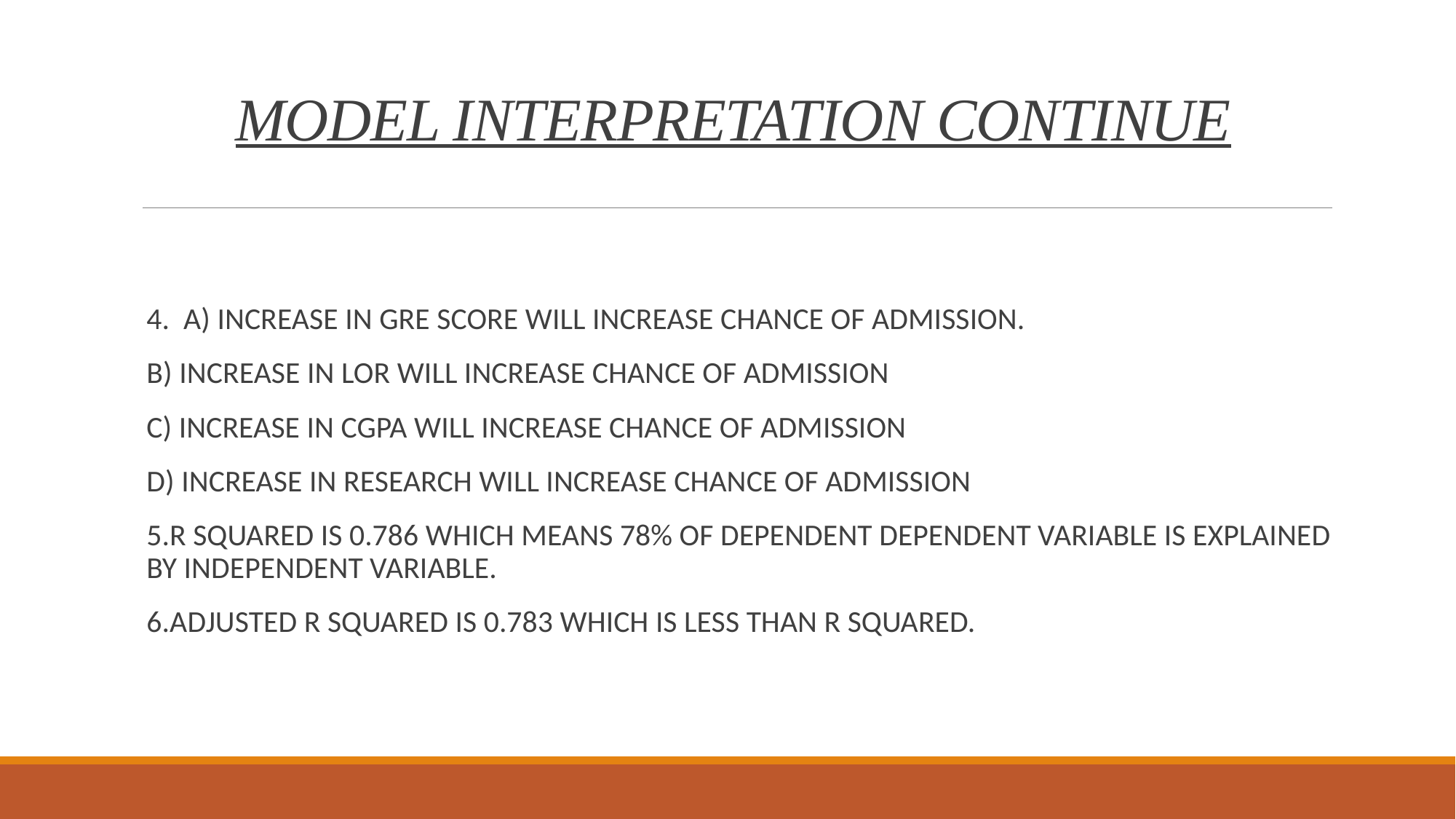

# MODEL INTERPRETATION CONTINUE
4.  A) INCREASE IN GRE SCORE WILL INCREASE CHANCE OF ADMISSION.
B) INCREASE IN LOR WILL INCREASE CHANCE OF ADMISSION
C) INCREASE IN CGPA WILL INCREASE CHANCE OF ADMISSION
D) INCREASE IN RESEARCH WILL INCREASE CHANCE OF ADMISSION
5.R SQUARED IS 0.786 WHICH MEANS 78% OF DEPENDENT DEPENDENT VARIABLE IS EXPLAINED BY INDEPENDENT VARIABLE.
6.ADJUSTED R SQUARED IS 0.783 WHICH IS LESS THAN R SQUARED.